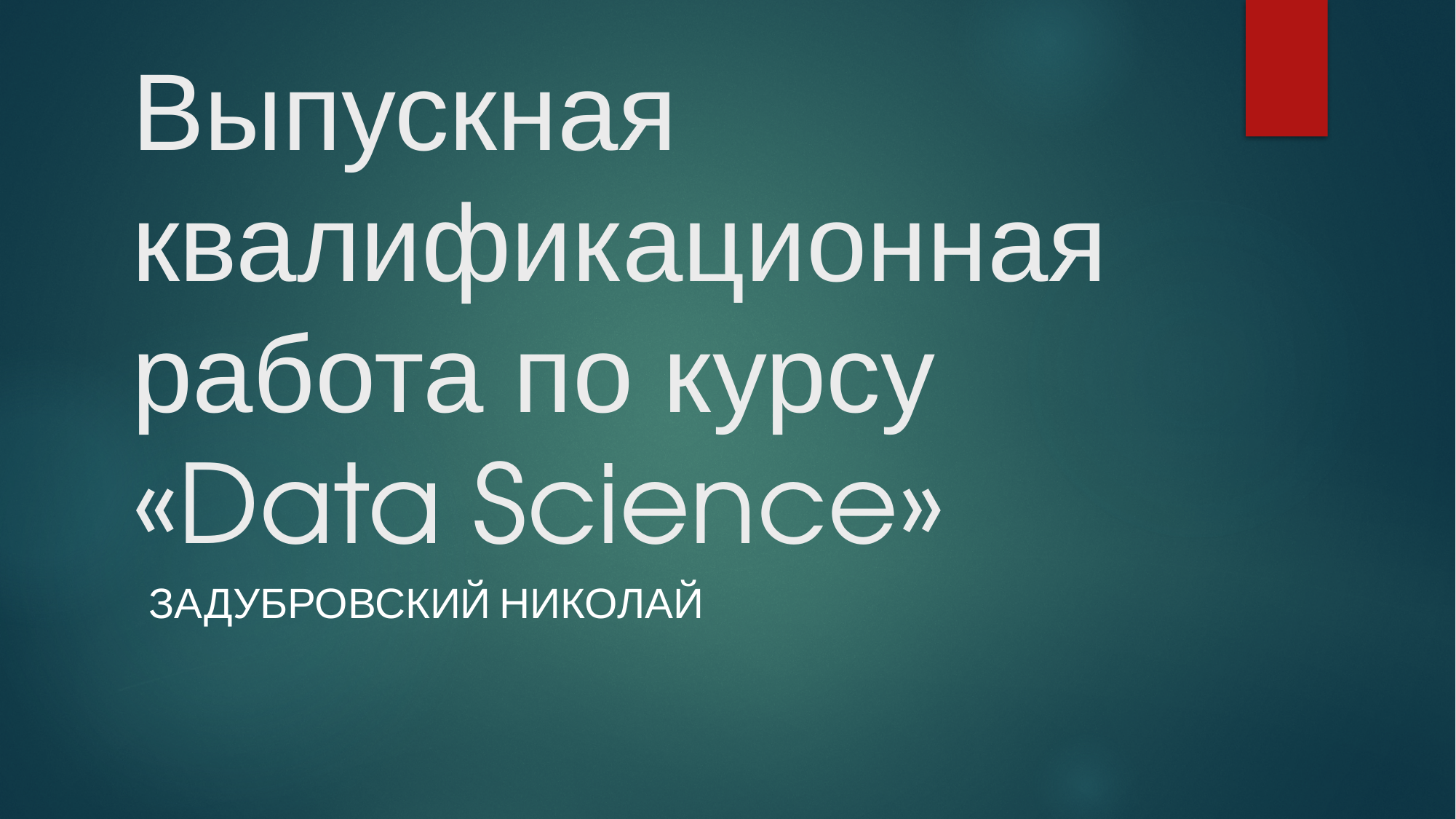

# Выпускная квалификационная работа по курсу «Data Science»
Задубровский Николай